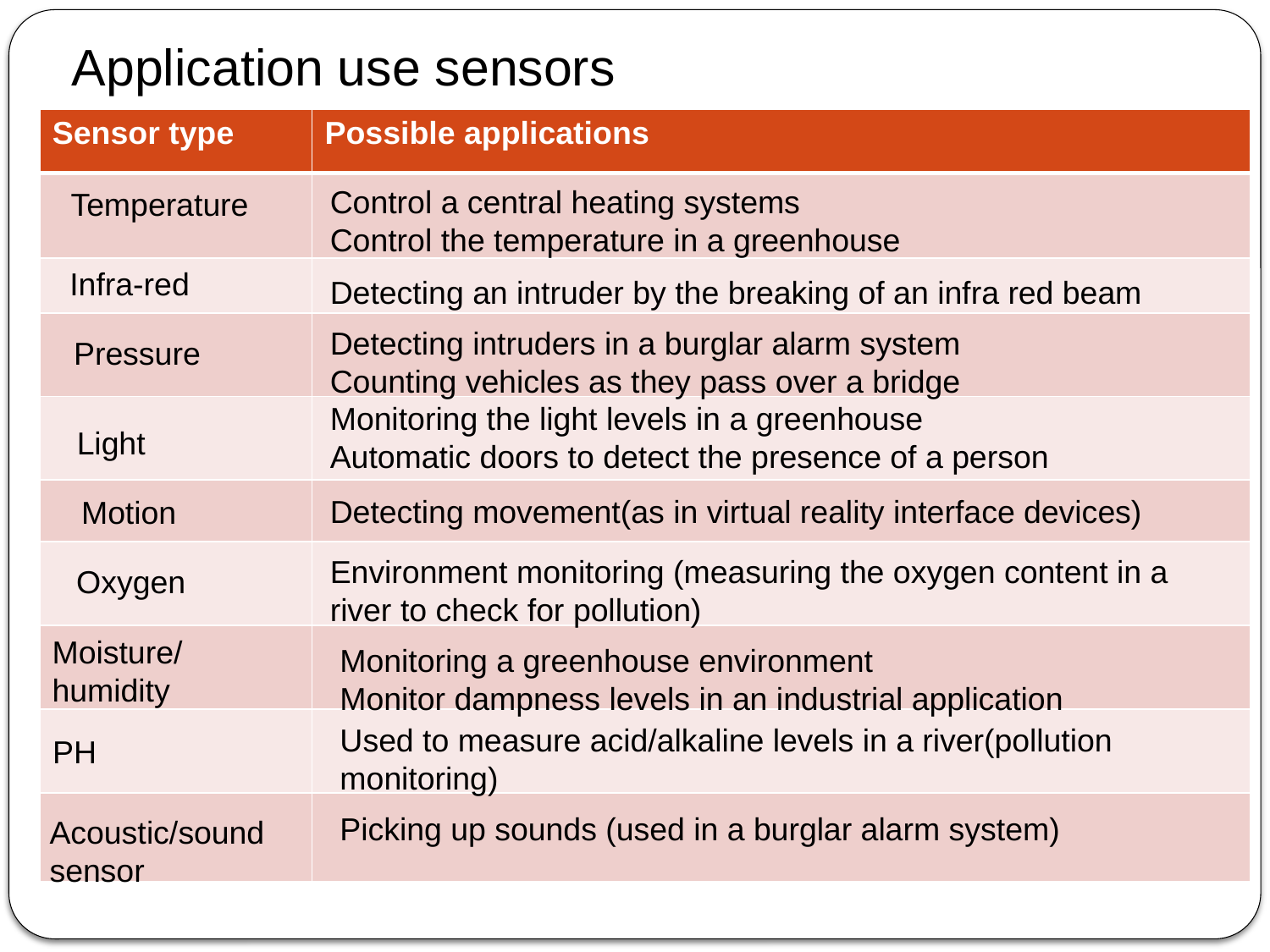

# Application use sensors
| Sensor type | Possible applications |
| --- | --- |
|  |  |
|  |  |
|  |  |
|  |  |
|  |  |
|  |  |
|  |  |
|  |  |
|  |  |
Control a central heating systems
Control the temperature in a greenhouse
Temperature
Infra-red
Detecting an intruder by the breaking of an infra red beam
Detecting intruders in a burglar alarm system
Counting vehicles as they pass over a bridge
Pressure
Monitoring the light levels in a greenhouse
Automatic doors to detect the presence of a person
Light
Detecting movement(as in virtual reality interface devices)
Motion
Environment monitoring (measuring the oxygen content in a river to check for pollution)
Oxygen
Moisture/
humidity
Monitoring a greenhouse environment
Monitor dampness levels in an industrial application
Used to measure acid/alkaline levels in a river(pollution monitoring)
PH
Picking up sounds (used in a burglar alarm system)
Acoustic/sound  sensor